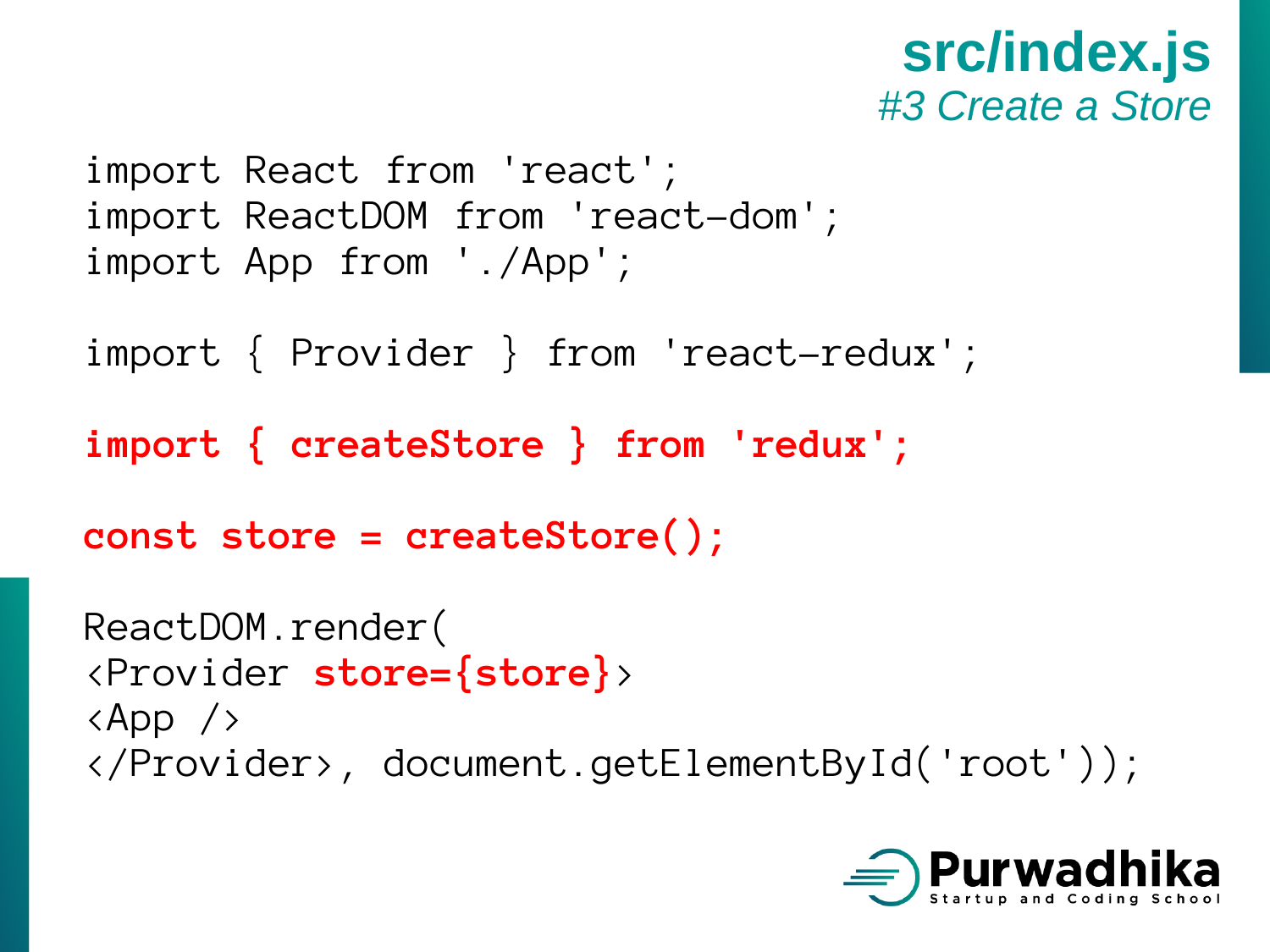

src/index.js
#3 Create a Store
import React from 'react';
import ReactDOM from 'react-dom';
import App from './App';

import { Provider } from 'react-redux';

import { createStore } from 'redux';
const store = createStore();
ReactDOM.render(
<Provider store={store}>
<App />
</Provider>, document.getElementById('root'));